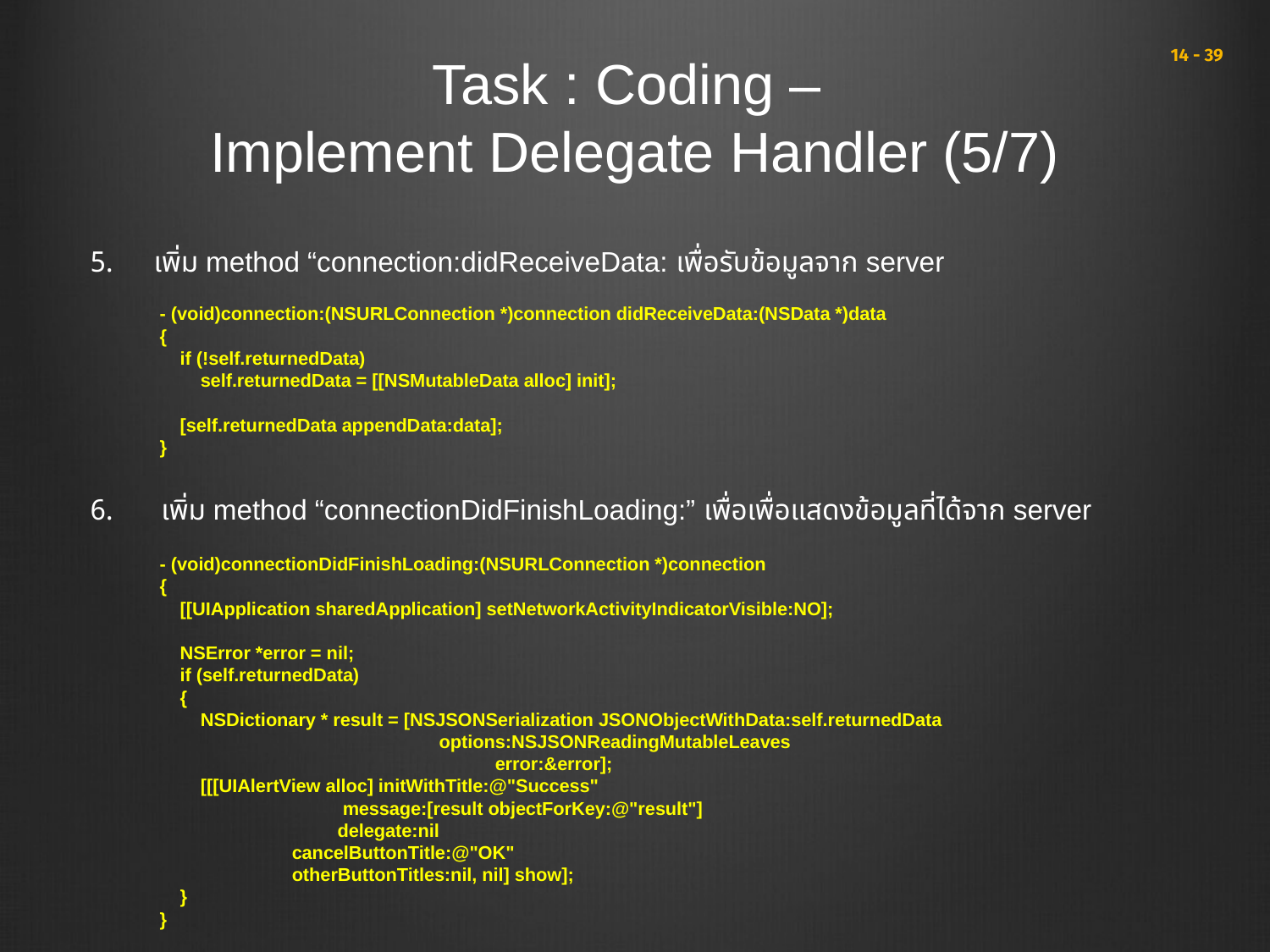

# Task : Coding – Implement Delegate Handler (5/7)
 14 - 39
เพิ่ม method “connection:didReceiveData: เพื่อรับข้อมูลจาก server

 เพิ่ม method “connectionDidFinishLoading:” เพื่อเพื่อแสดงข้อมูลที่ได้จาก server
- (void)connection:(NSURLConnection *)connection didReceiveData:(NSData *)data
{
    if (!self.returnedData)
        self.returnedData = [[NSMutableData alloc] init];

    [self.returnedData appendData:data];
}
- (void)connectionDidFinishLoading:(NSURLConnection *)connection
{
    [[UIApplication sharedApplication] setNetworkActivityIndicatorVisible:NO];

    NSError *error = nil;
    if (self.returnedData)
    {
        NSDictionary * result = [NSJSONSerialization JSONObjectWithData:self.returnedData
                                                       options:NSJSONReadingMutableLeaves
                                                                  error:&error];
        [[[UIAlertView alloc] initWithTitle:@"Success"
                                    message:[result objectForKey:@"result"]
                                   delegate:nil
                          cancelButtonTitle:@"OK"
                          otherButtonTitles:nil, nil] show];
    }
}